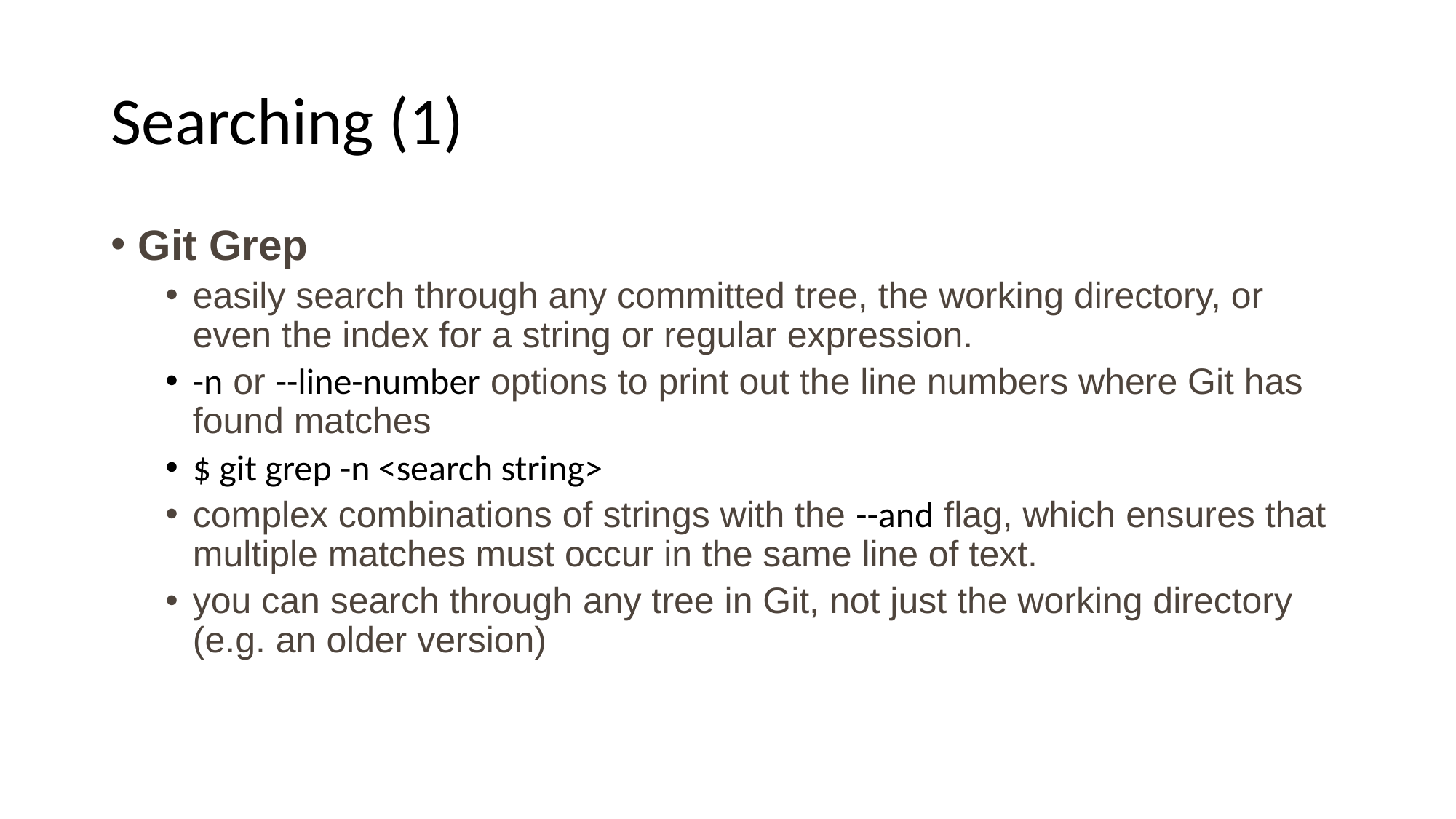

# Searching (1)
Git Grep
easily search through any committed tree, the working directory, or even the index for a string or regular expression.
-n or --line-number options to print out the line numbers where Git has found matches
$ git grep -n <search string>
complex combinations of strings with the --and flag, which ensures that multiple matches must occur in the same line of text.
you can search through any tree in Git, not just the working directory (e.g. an older version)